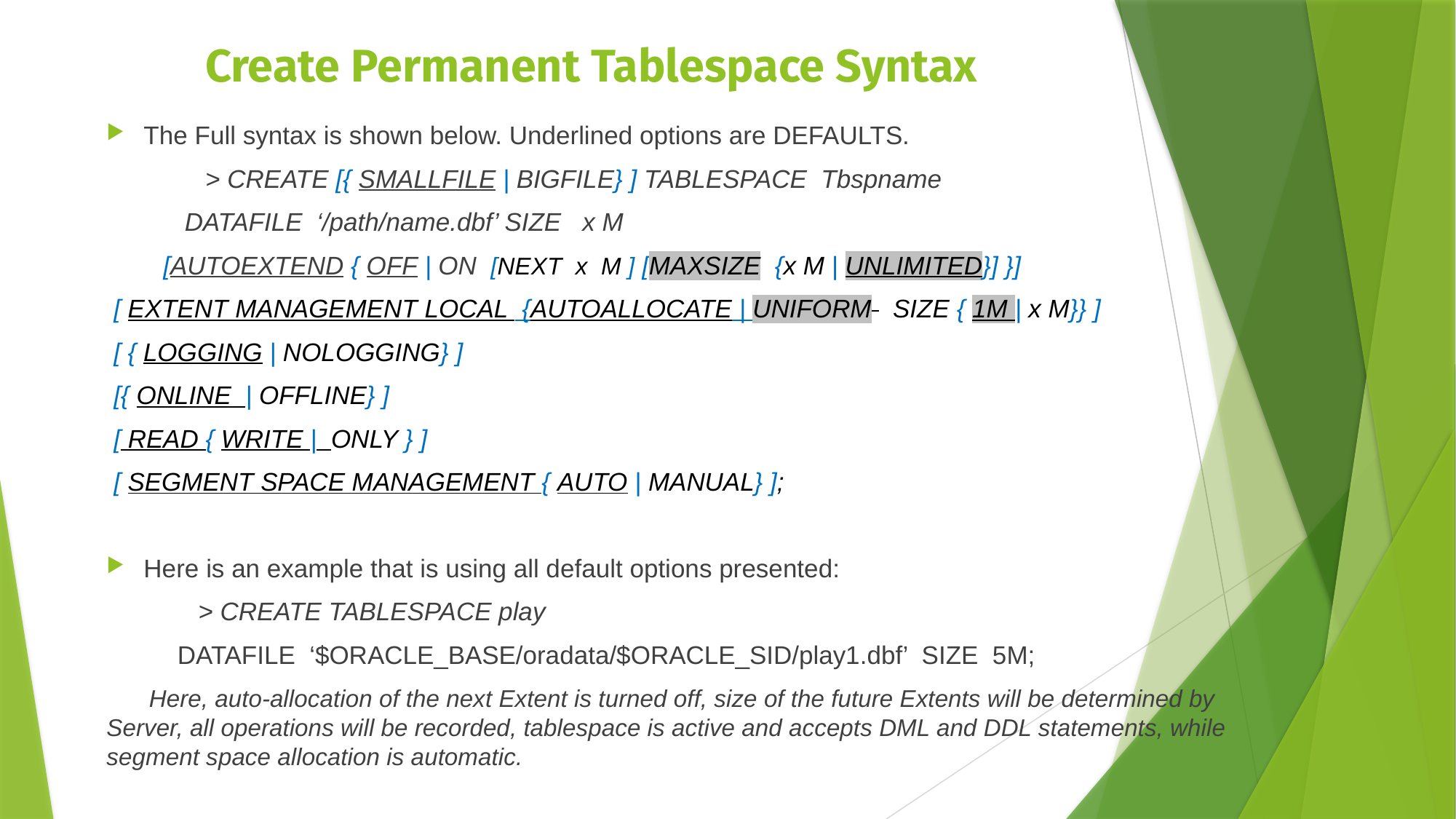

# Create Permanent Tablespace Syntax
The Full syntax is shown below. Underlined options are DEFAULTS.
	 > CREATE [{ SMALLFILE | BIGFILE} ] TABLESPACE  Tbspname
           DATAFILE  ‘/path/name.dbf’ SIZE   x M
        [AUTOEXTEND { OFF | ON  [NEXT  x  M ] [MAXSIZE  {x M | UNLIMITED}] }]
 [ EXTENT MANAGEMENT LOCAL  {AUTOALLOCATE | UNIFORM   SIZE { 1M | x M}} ]
 [ { LOGGING | NOLOGGING} ]
 [{ ONLINE  | OFFLINE} ]
 [ READ { WRITE |  ONLY } ]
 [ SEGMENT SPACE MANAGEMENT { AUTO | MANUAL} ];

Here is an example that is using all default options presented:
	> CREATE TABLESPACE play
          DATAFILE  ‘$ORACLE_BASE/oradata/$ORACLE_SID/play1.dbf’  SIZE  5M;
      Here, auto-allocation of the next Extent is turned off, size of the future Extents will be determined by Server, all operations will be recorded, tablespace is active and accepts DML and DDL statements, while segment space allocation is automatic.